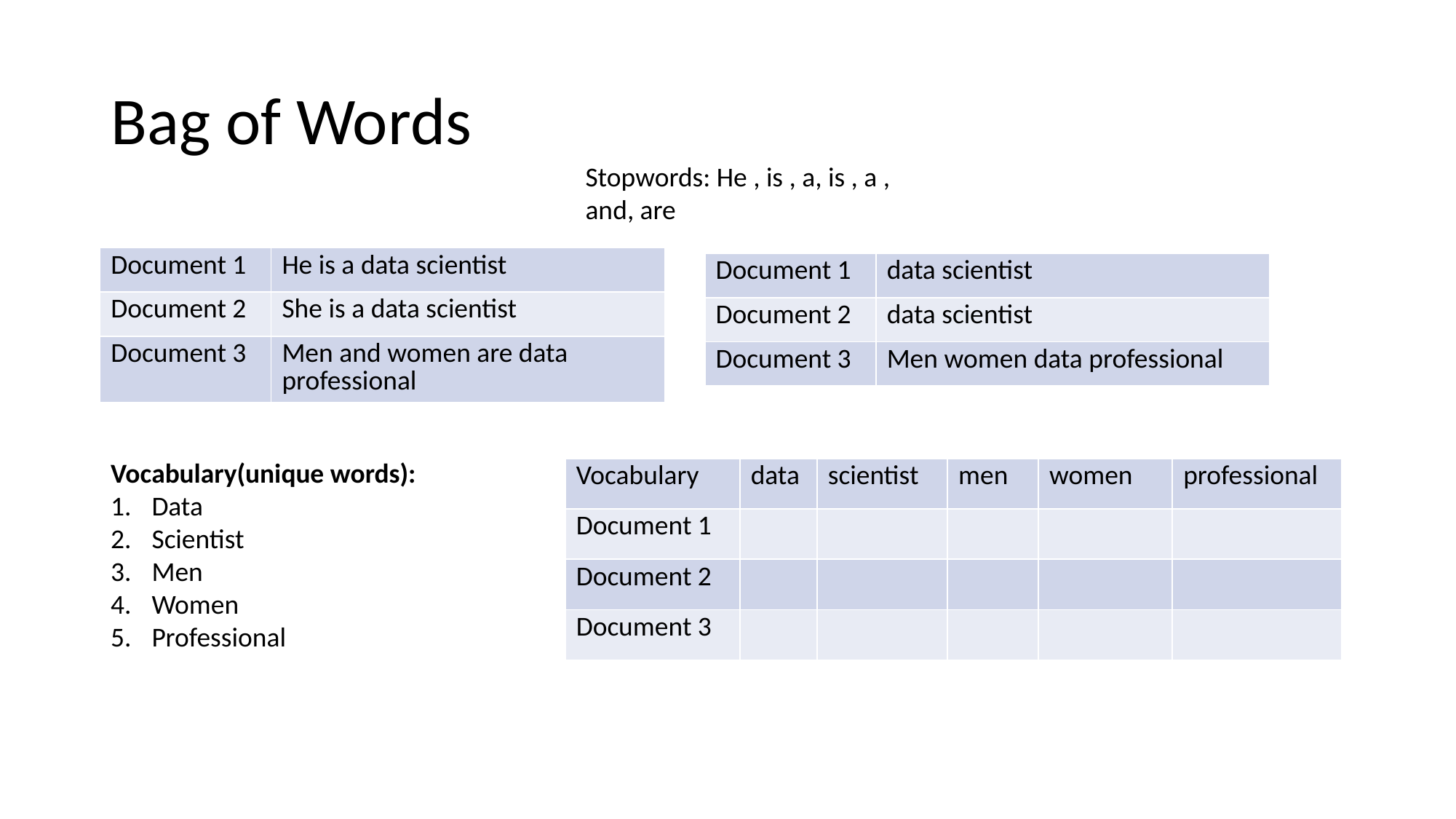

# Bag of Words
Stopwords: He , is , a, is , a , and, are
| Document 1 | He is a data scientist |
| --- | --- |
| Document 2 | She is a data scientist |
| Document 3 | Men and women are data professional |
| Document 1 | data scientist |
| --- | --- |
| Document 2 | data scientist |
| Document 3 | Men women data professional |
Vocabulary(unique words):
Data
Scientist
Men
Women
Professional
| Vocabulary | data | scientist | men | women | professional |
| --- | --- | --- | --- | --- | --- |
| Document 1 |  |  |  |  |  |
| Document 2 |  |  |  |  |  |
| Document 3 |  |  |  |  |  |